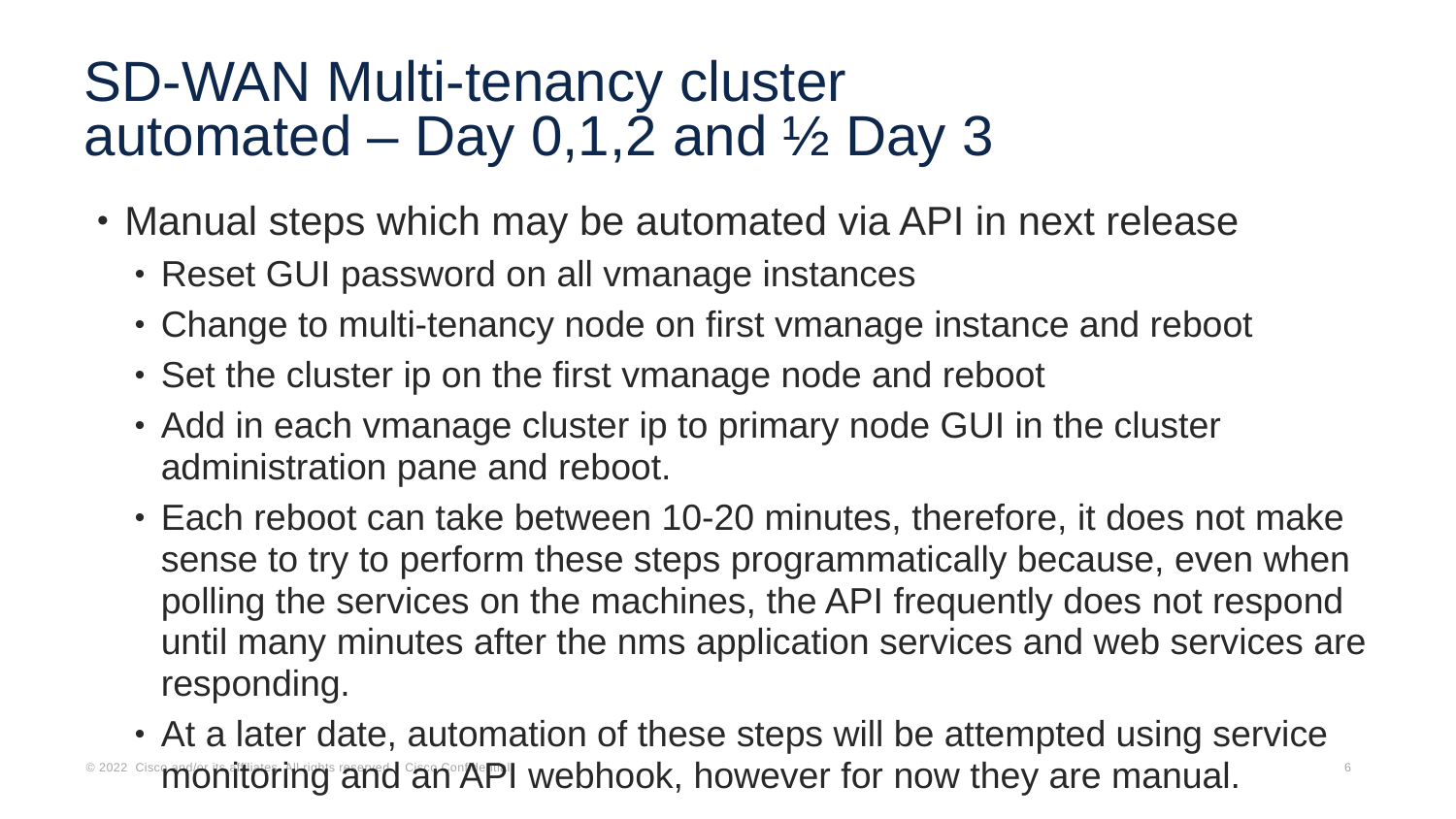

# SD-WAN Multi-tenancy cluster automated – Day 0,1,2 and ½ Day 3
Manual steps which may be automated via API in next release
Reset GUI password on all vmanage instances
Change to multi-tenancy node on first vmanage instance and reboot
Set the cluster ip on the first vmanage node and reboot
Add in each vmanage cluster ip to primary node GUI in the cluster administration pane and reboot.
Each reboot can take between 10-20 minutes, therefore, it does not make sense to try to perform these steps programmatically because, even when polling the services on the machines, the API frequently does not respond until many minutes after the nms application services and web services are responding.
At a later date, automation of these steps will be attempted using service monitoring and an API webhook, however for now they are manual.